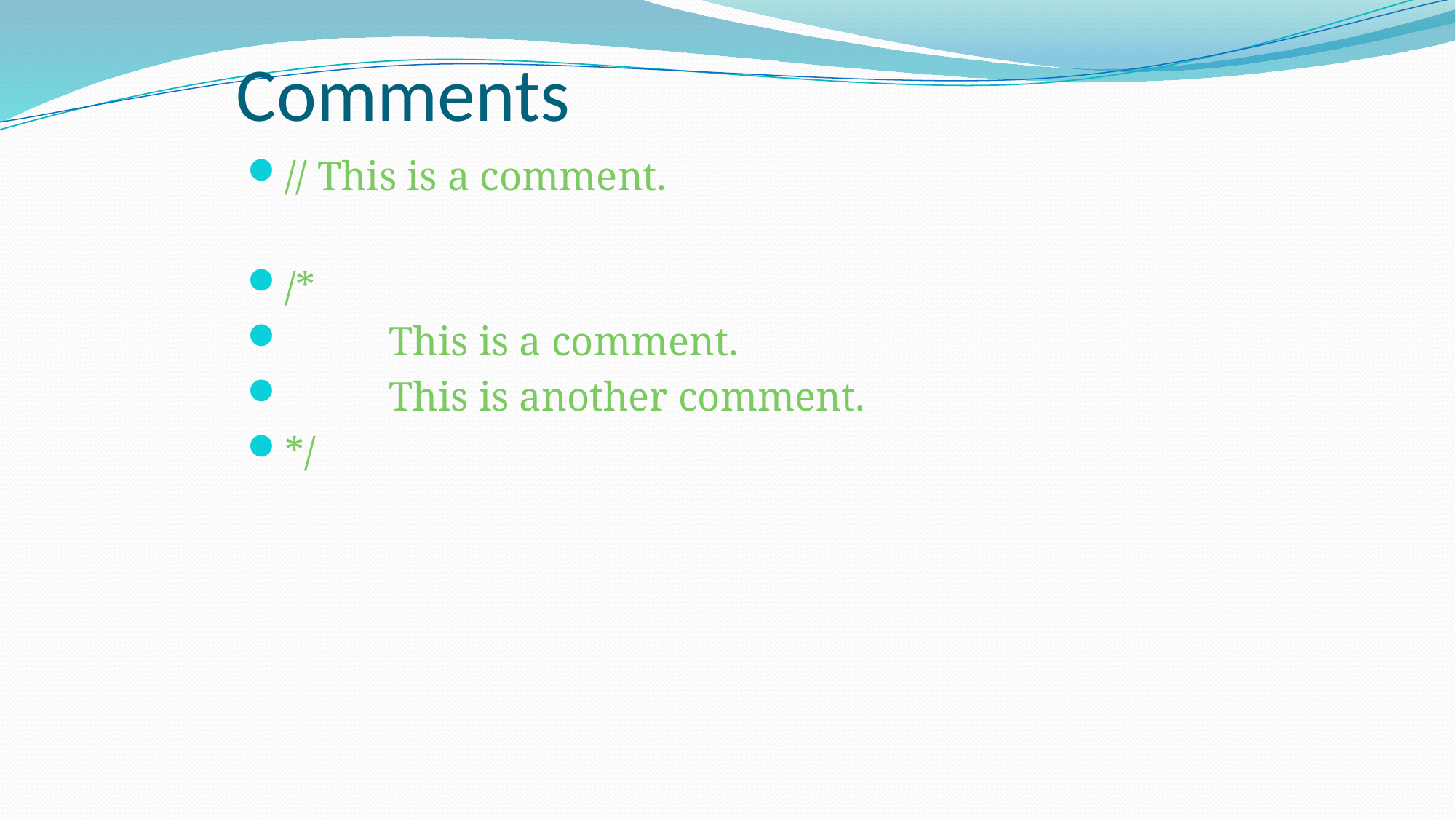

# Comments
// This is a comment.

/*
 	This is a comment.
 	This is another comment.
*/